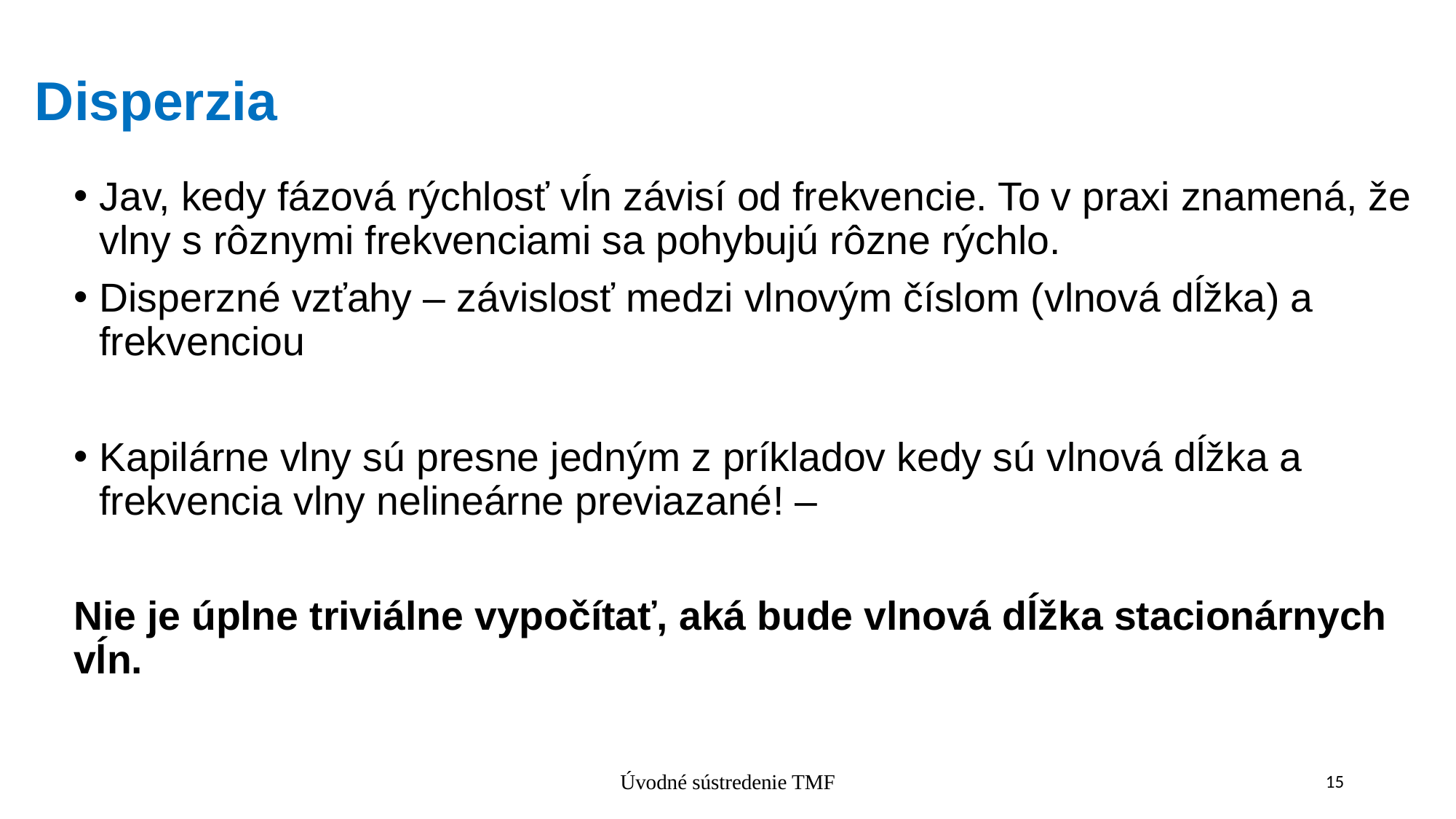

# Disperzia
Jav, kedy fázová rýchlosť vĺn závisí od frekvencie. To v praxi znamená, že vlny s rôznymi frekvenciami sa pohybujú rôzne rýchlo.
Disperzné vzťahy – závislosť medzi vlnovým číslom (vlnová dĺžka) a frekvenciou

Kapilárne vlny sú presne jedným z príkladov kedy sú vlnová dĺžka a frekvencia vlny nelineárne previazané! –

Nie je úplne triviálne vypočítať, aká bude vlnová dĺžka stacionárnych vĺn.
Úvodné sústredenie TMF
15